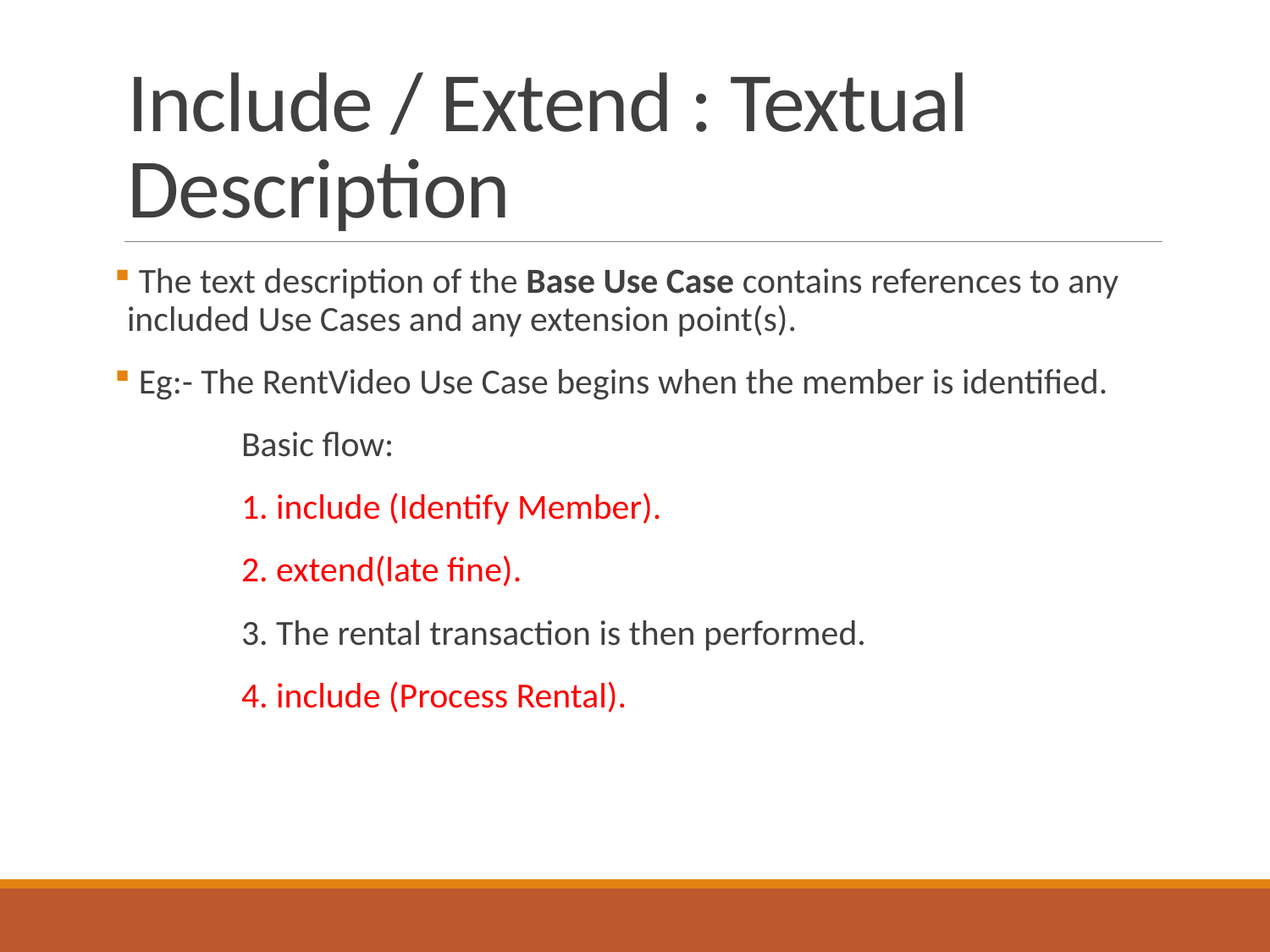

# Include / Extend : Textual Description
 The text description of the Base Use Case contains references to any included Use Cases and any extension point(s).
 Eg:- The RentVideo Use Case begins when the member is identified.
	Basic flow:
	1. include (Identify Member).
	2. extend(late fine).
	3. The rental transaction is then performed.
	4. include (Process Rental).